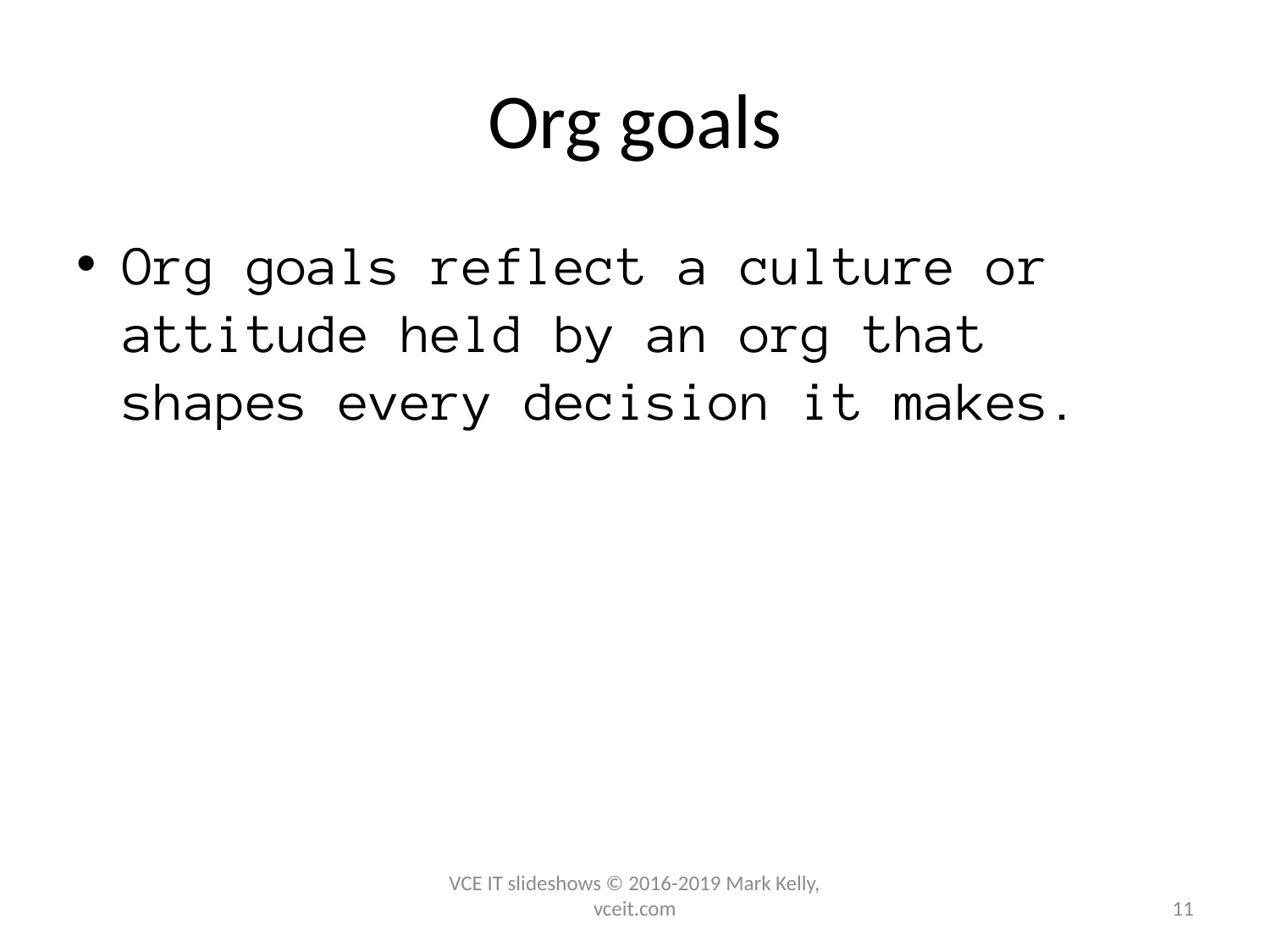

# Org goals
Org goals reflect a culture or attitude held by an org that shapes every decision it makes.
VCE IT slideshows © 2016-2019 Mark Kelly, vceit.com

11